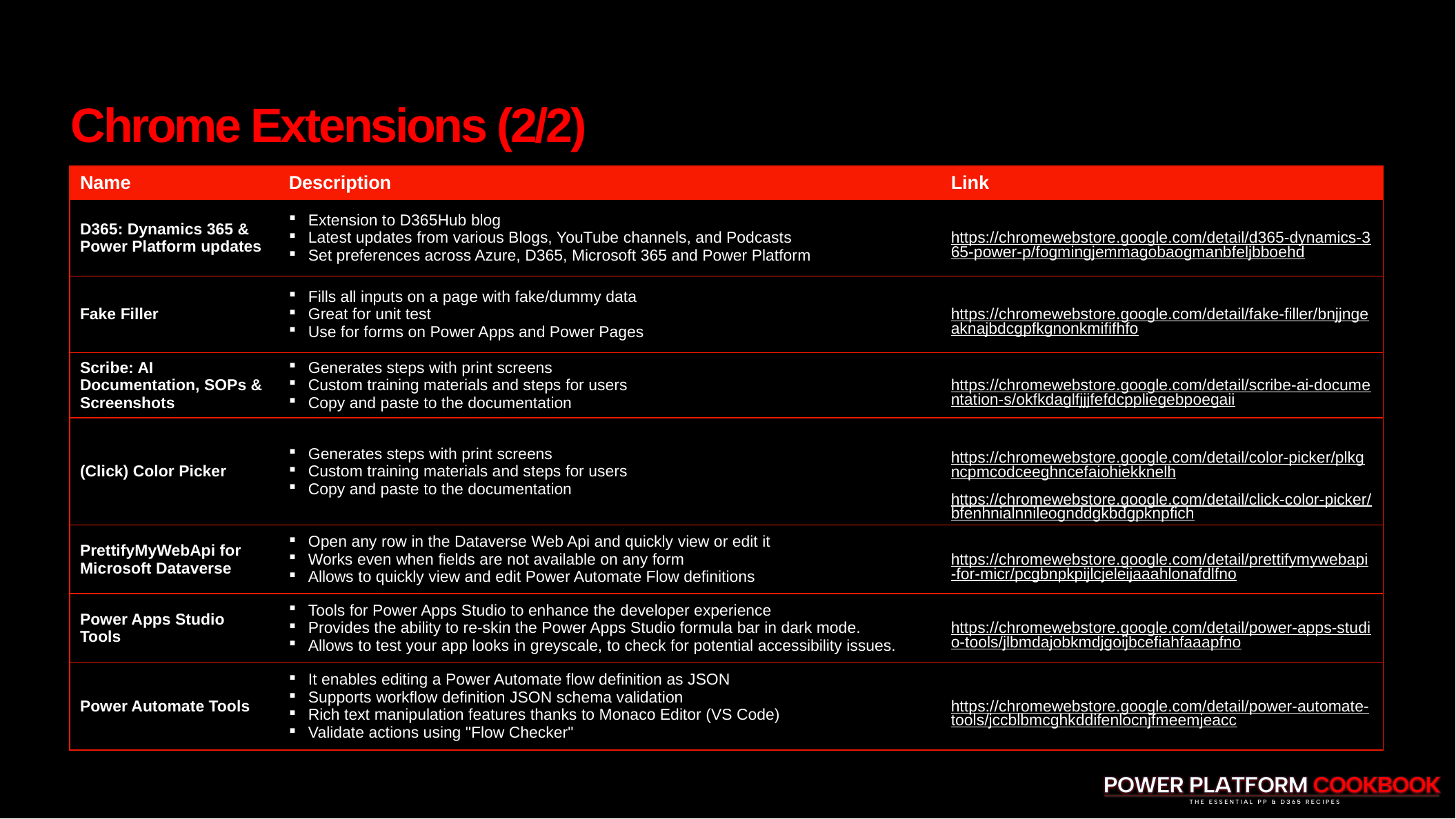

# Chrome Extensions (2/2)
| Name | Description | Link |
| --- | --- | --- |
| D365: Dynamics 365 & Power Platform updates | Extension to D365Hub blog Latest updates from various Blogs, YouTube channels, and Podcasts Set preferences across Azure, D365, Microsoft 365 and Power Platform | https://chromewebstore.google.com/detail/d365-dynamics-365-power-p/fogmingjemmagobaogmanbfeljbboehd |
| Fake Filler | Fills all inputs on a page with fake/dummy data Great for unit test Use for forms on Power Apps and Power Pages | https://chromewebstore.google.com/detail/fake-filler/bnjjngeaknajbdcgpfkgnonkmififhfo |
| Scribe: AI Documentation, SOPs & Screenshots | Generates steps with print screens Custom training materials and steps for users Copy and paste to the documentation | https://chromewebstore.google.com/detail/scribe-ai-documentation-s/okfkdaglfjjjfefdcppliegebpoegaii |
| (Click) Color Picker | Generates steps with print screens Custom training materials and steps for users Copy and paste to the documentation | https://chromewebstore.google.com/detail/color-picker/plkgncpmcodceeghncefaiohiekknelh https://chromewebstore.google.com/detail/click-color-picker/bfenhnialnnileognddgkbdgpknpfich |
| PrettifyMyWebApi for Microsoft Dataverse | Open any row in the Dataverse Web Api and quickly view or edit it Works even when fields are not available on any form Allows to quickly view and edit Power Automate Flow definitions | https://chromewebstore.google.com/detail/prettifymywebapi-for-micr/pcgbnpkpijlcjeleijaaahlonafdlfno |
| Power Apps Studio Tools | Tools for Power Apps Studio to enhance the developer experience Provides the ability to re-skin the Power Apps Studio formula bar in dark mode. Allows to test your app looks in greyscale, to check for potential accessibility issues. | https://chromewebstore.google.com/detail/power-apps-studio-tools/jlbmdajobkmdjgoijbcefiahfaaapfno |
| Power Automate Tools | It enables editing a Power Automate flow definition as JSON Supports workflow definition JSON schema validation Rich text manipulation features thanks to Monaco Editor (VS Code) Validate actions using "Flow Checker" | https://chromewebstore.google.com/detail/power-automate-tools/jccblbmcghkddifenlocnjfmeemjeacc |